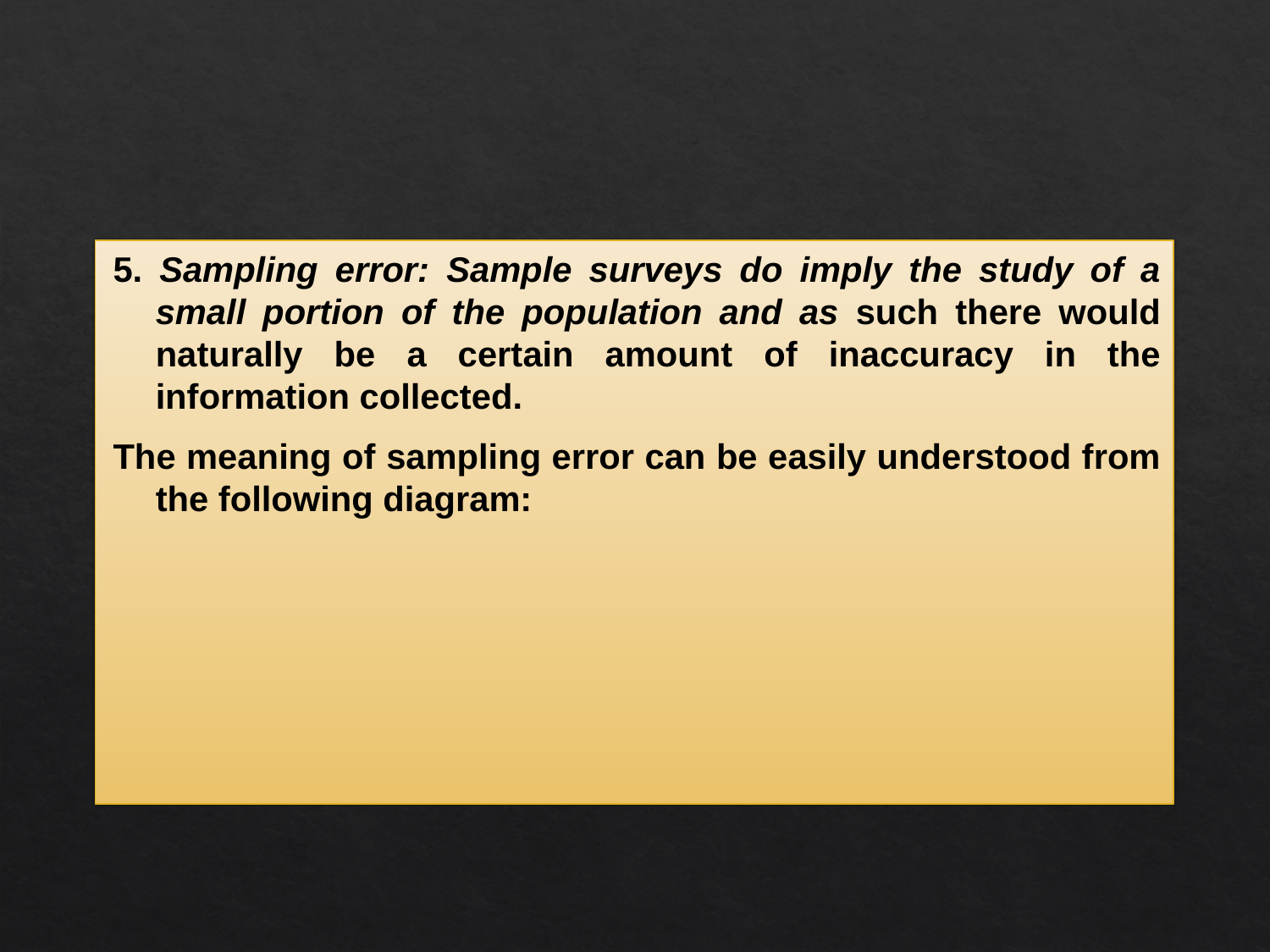

5. Sampling error: Sample surveys do imply the study of a small portion of the population and as such there would naturally be a certain amount of inaccuracy in the information collected.
The meaning of sampling error can be easily understood from the following diagram: